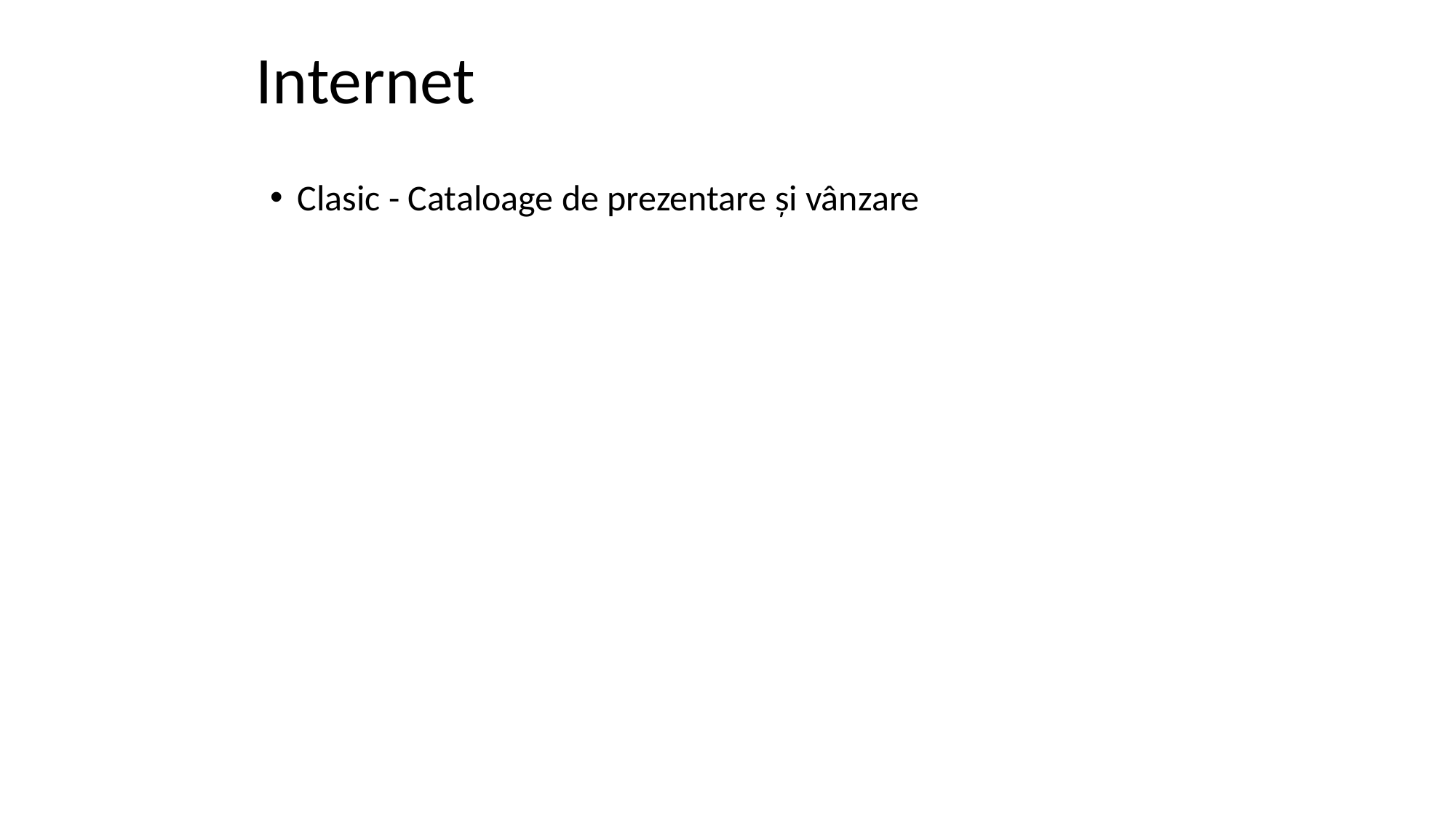

# Internet
Clasic - Cataloage de prezentare şi vânzare